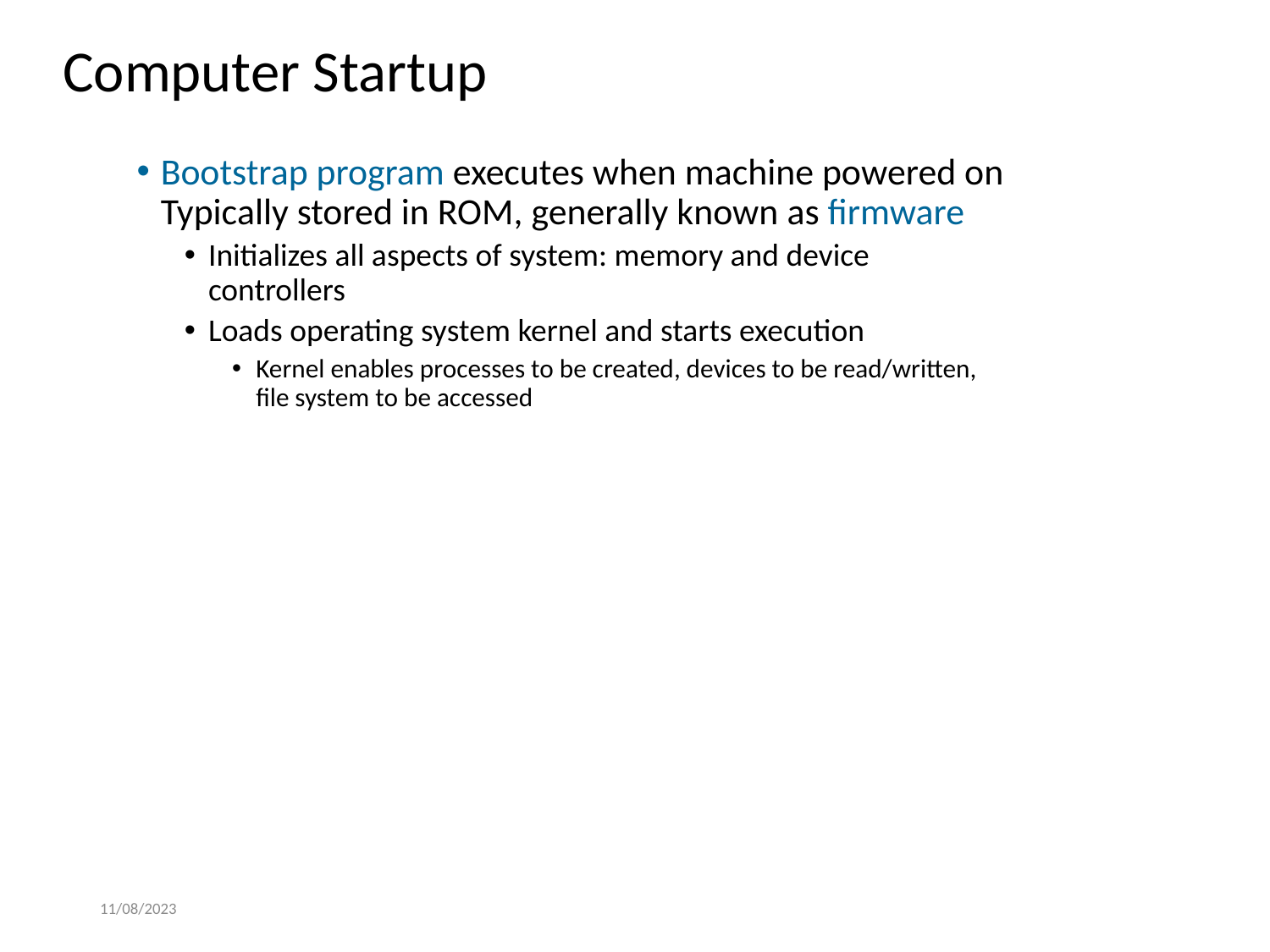

Computer Startup
Bootstrap program executes when machine powered on Typically stored in ROM, generally known as firmware
Initializes all aspects of system: memory and device controllers
Loads operating system kernel and starts execution
Kernel enables processes to be created, devices to be read/written, file system to be accessed

11/08/2023
11